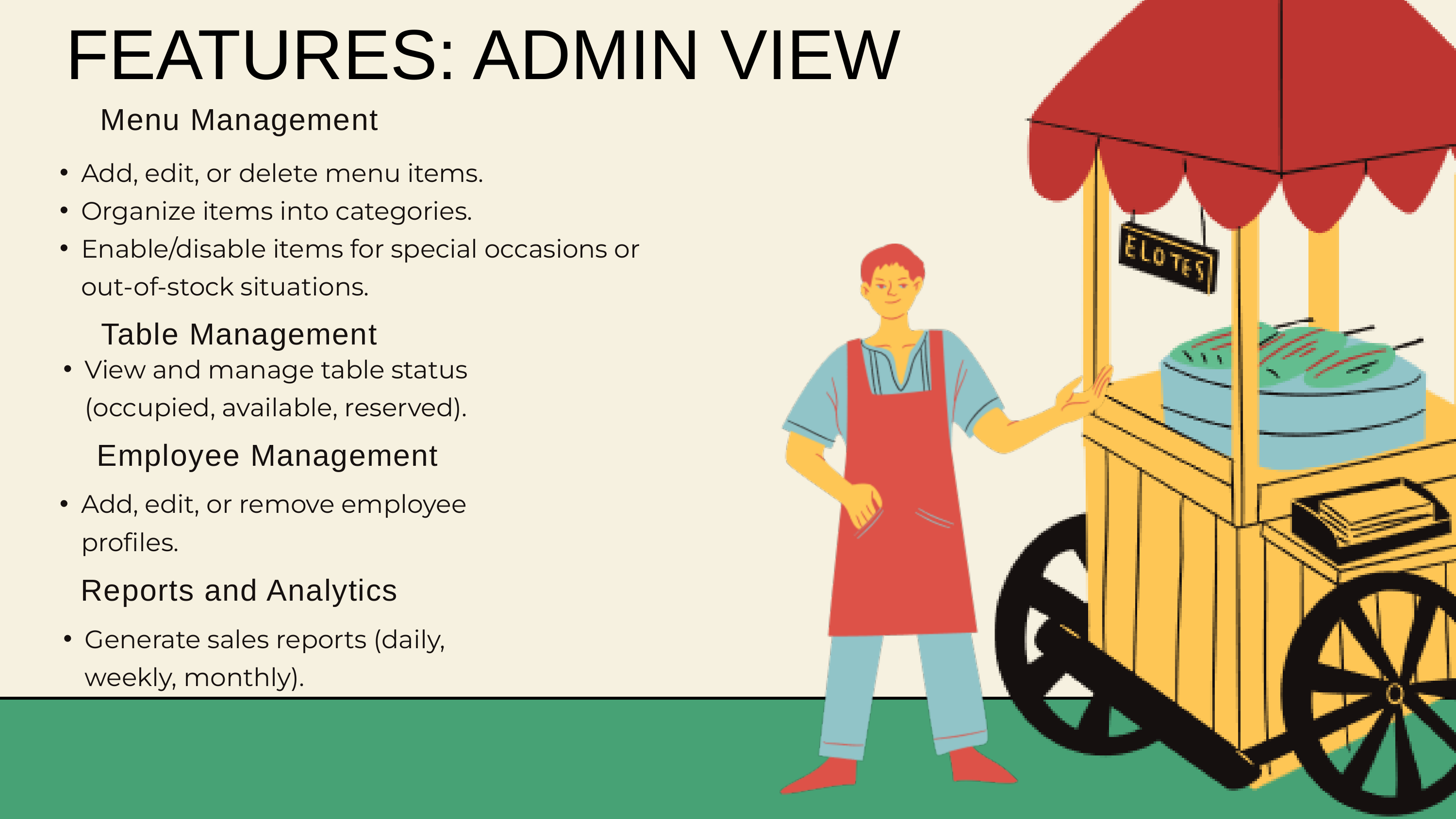

FEATURES: ADMIN VIEW
Menu Management
Add, edit, or delete menu items.
Organize items into categories.
Enable/disable items for special occasions or out-of-stock situations.

Table Management
View and manage table status (occupied, available, reserved).
 Employee Management
Add, edit, or remove employee profiles.
Reports and Analytics
Generate sales reports (daily, weekly, monthly).